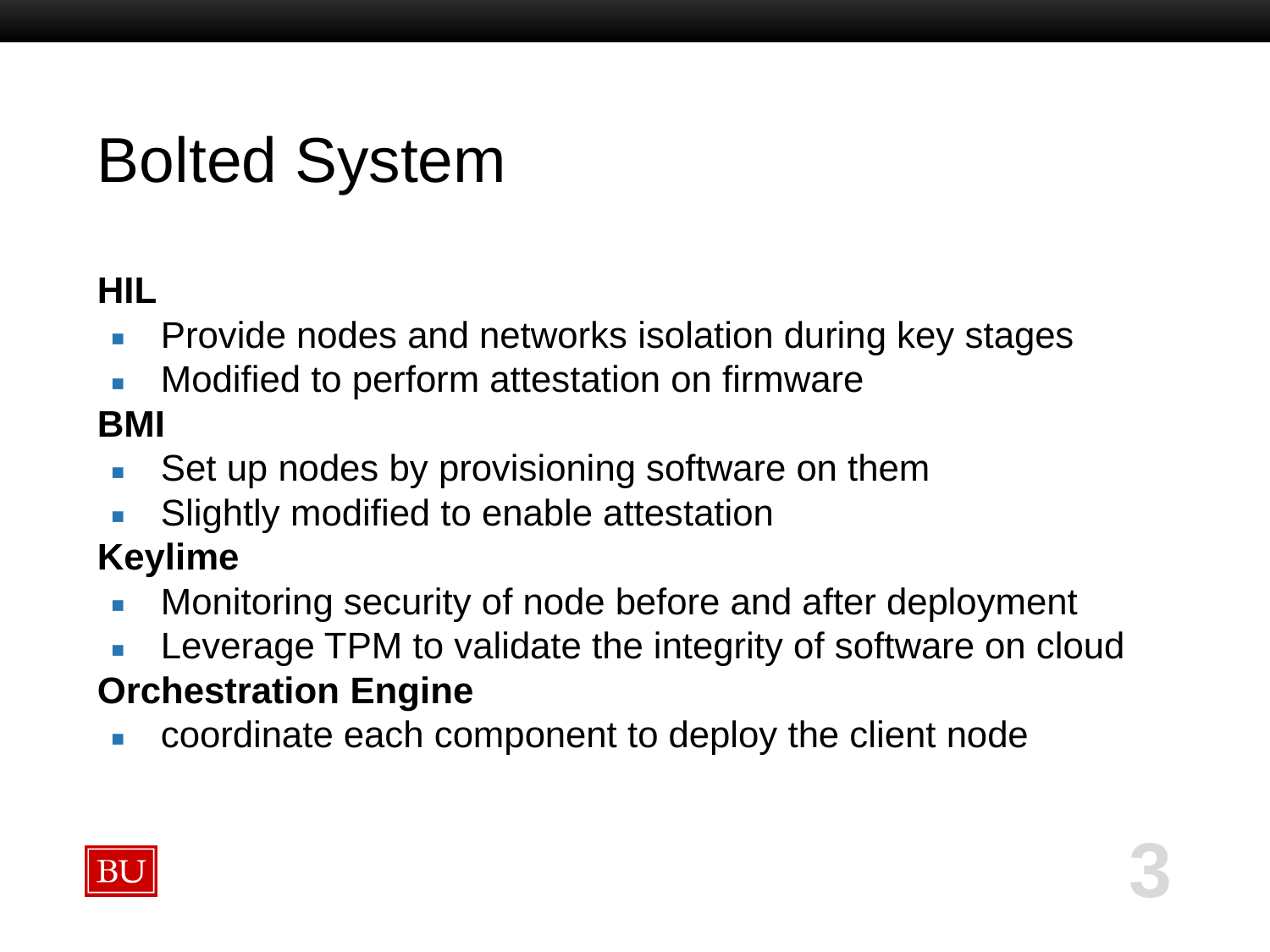

# Bolted System
HIL
Provide nodes and networks isolation during key stages
Modified to perform attestation on firmware
BMI
Set up nodes by provisioning software on them
Slightly modified to enable attestation
Keylime
Monitoring security of node before and after deployment
Leverage TPM to validate the integrity of software on cloud
Orchestration Engine
coordinate each component to deploy the client node

3